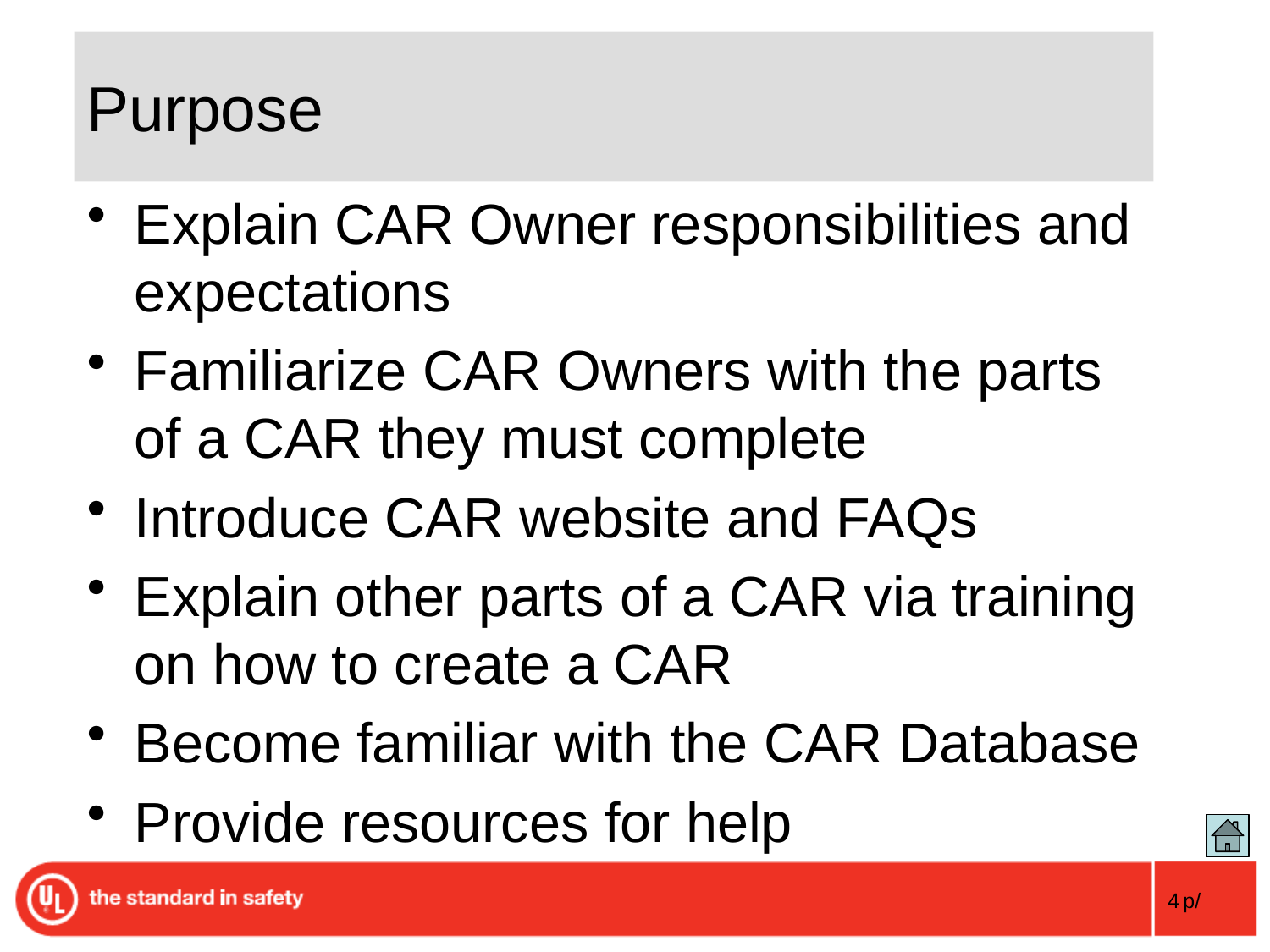

# Purpose
Explain CAR Owner responsibilities and expectations
Familiarize CAR Owners with the parts of a CAR they must complete
Introduce CAR website and FAQs
Explain other parts of a CAR via training on how to create a CAR
Become familiar with the CAR Database
Provide resources for help